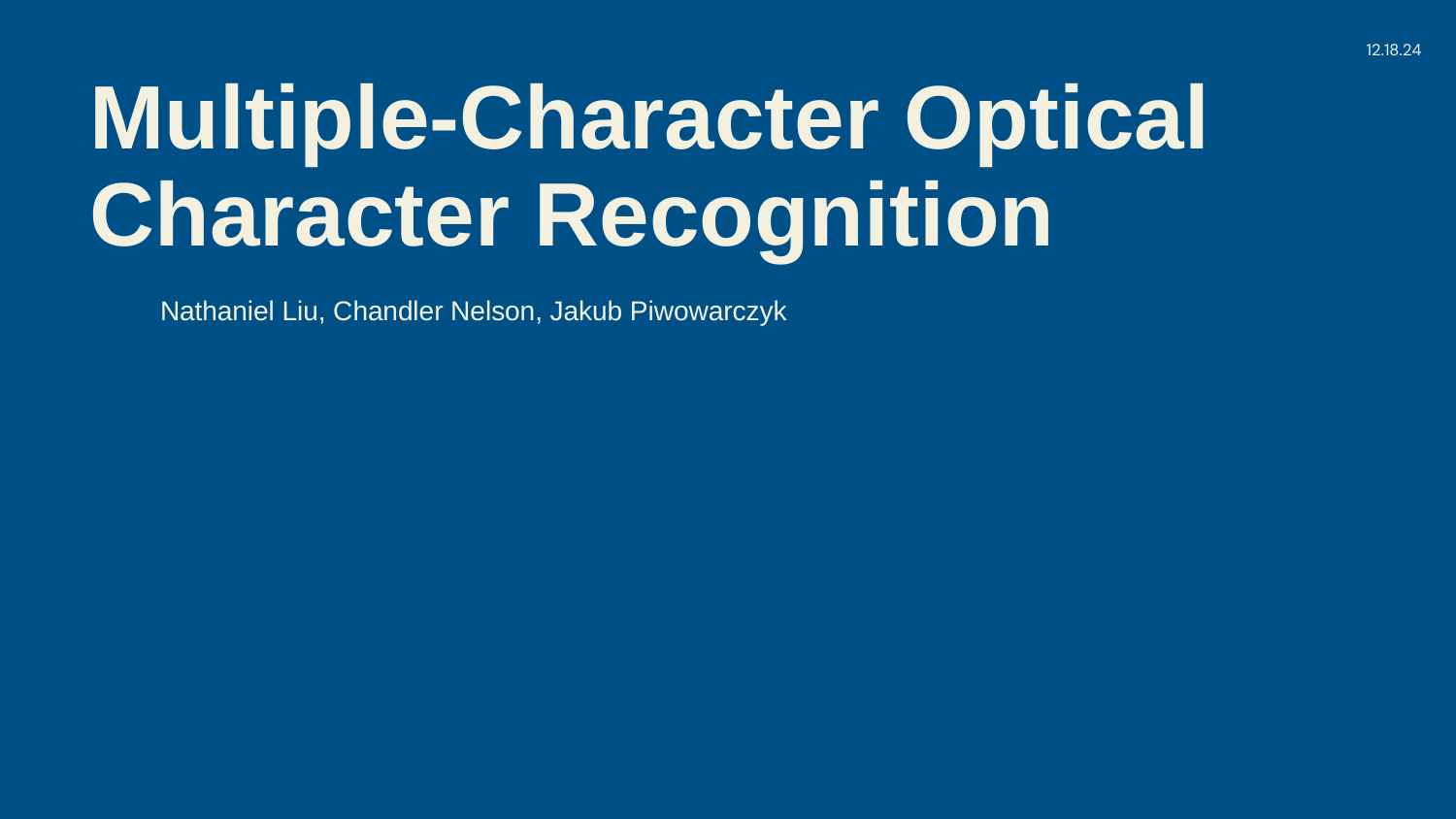

12.18.24
# Multiple-Character Optical Character Recognition
Nathaniel Liu, Chandler Nelson, Jakub Piwowarczyk